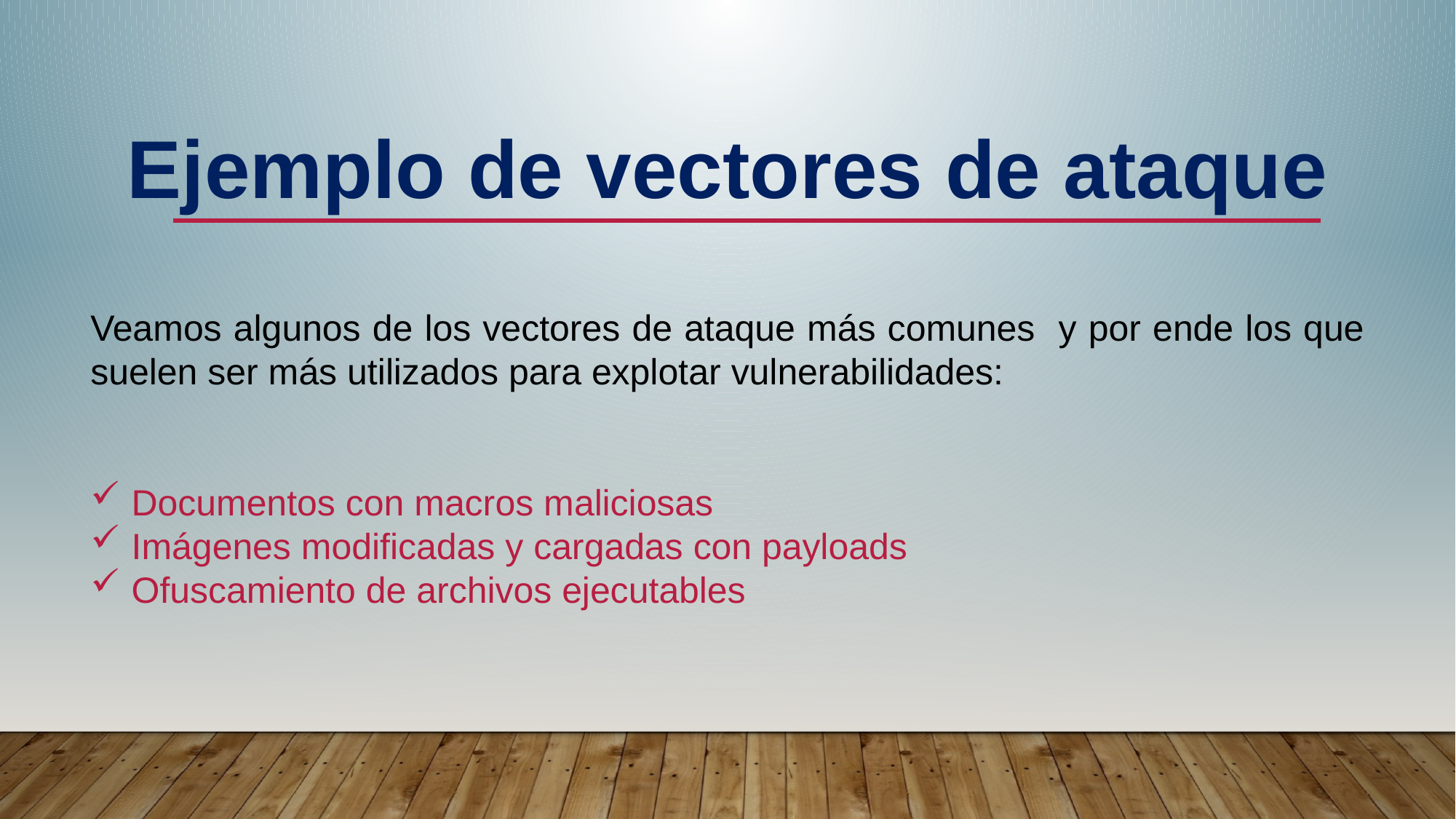

Ejemplo de vectores de ataque
Veamos algunos de los vectores de ataque más comunes  y por ende los que suelen ser más utilizados para explotar vulnerabilidades:

Documentos con macros maliciosas
Imágenes modificadas y cargadas con payloads
Ofuscamiento de archivos ejecutables